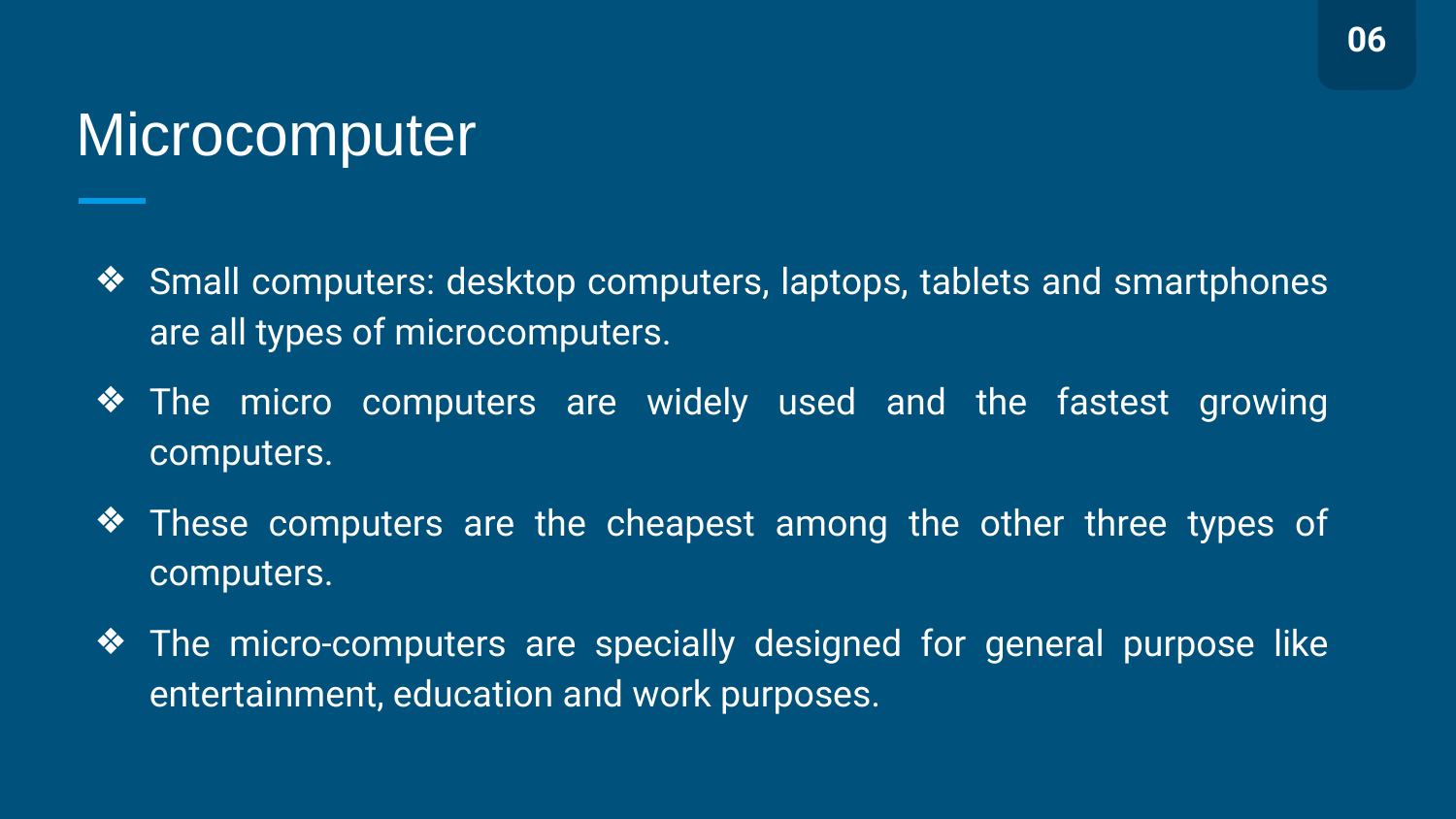

06
# Microcomputer
Small computers: desktop computers, laptops, tablets and smartphones are all types of microcomputers.
The micro computers are widely used and the fastest growing computers.
These computers are the cheapest among the other three types of computers.
The micro-computers are specially designed for general purpose like entertainment, education and work purposes.